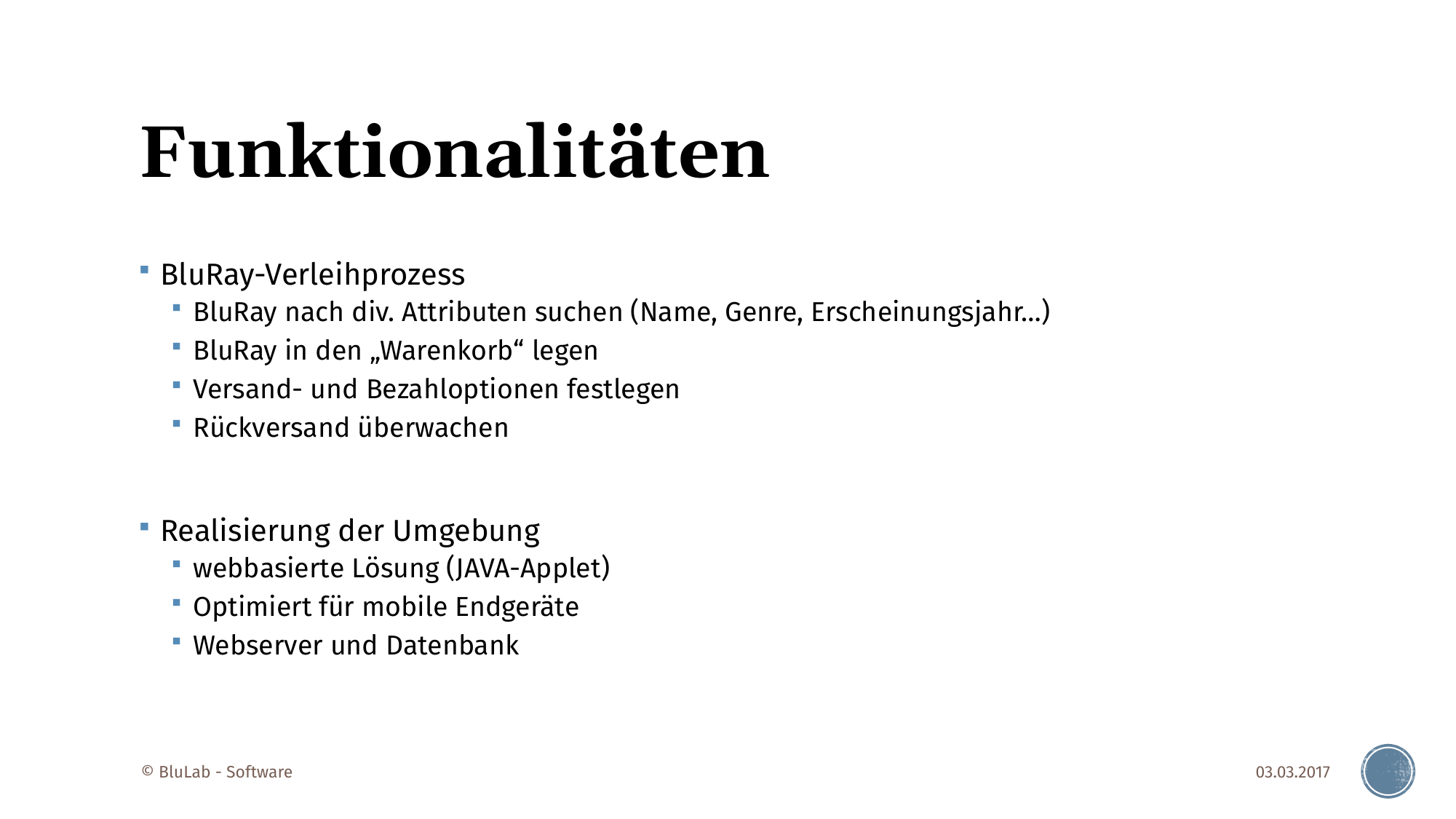

# Funktionalitäten
BluRay-Verleihprozess
BluRay nach div. Attributen suchen (Name, Genre, Erscheinungsjahr…)
BluRay in den „Warenkorb“ legen
Versand- und Bezahloptionen festlegen
Rückversand überwachen

Realisierung der Umgebung
webbasierte Lösung (JAVA-Applet)
Optimiert für mobile Endgeräte
Webserver und Datenbank
© BluLab - Software
03.03.2017